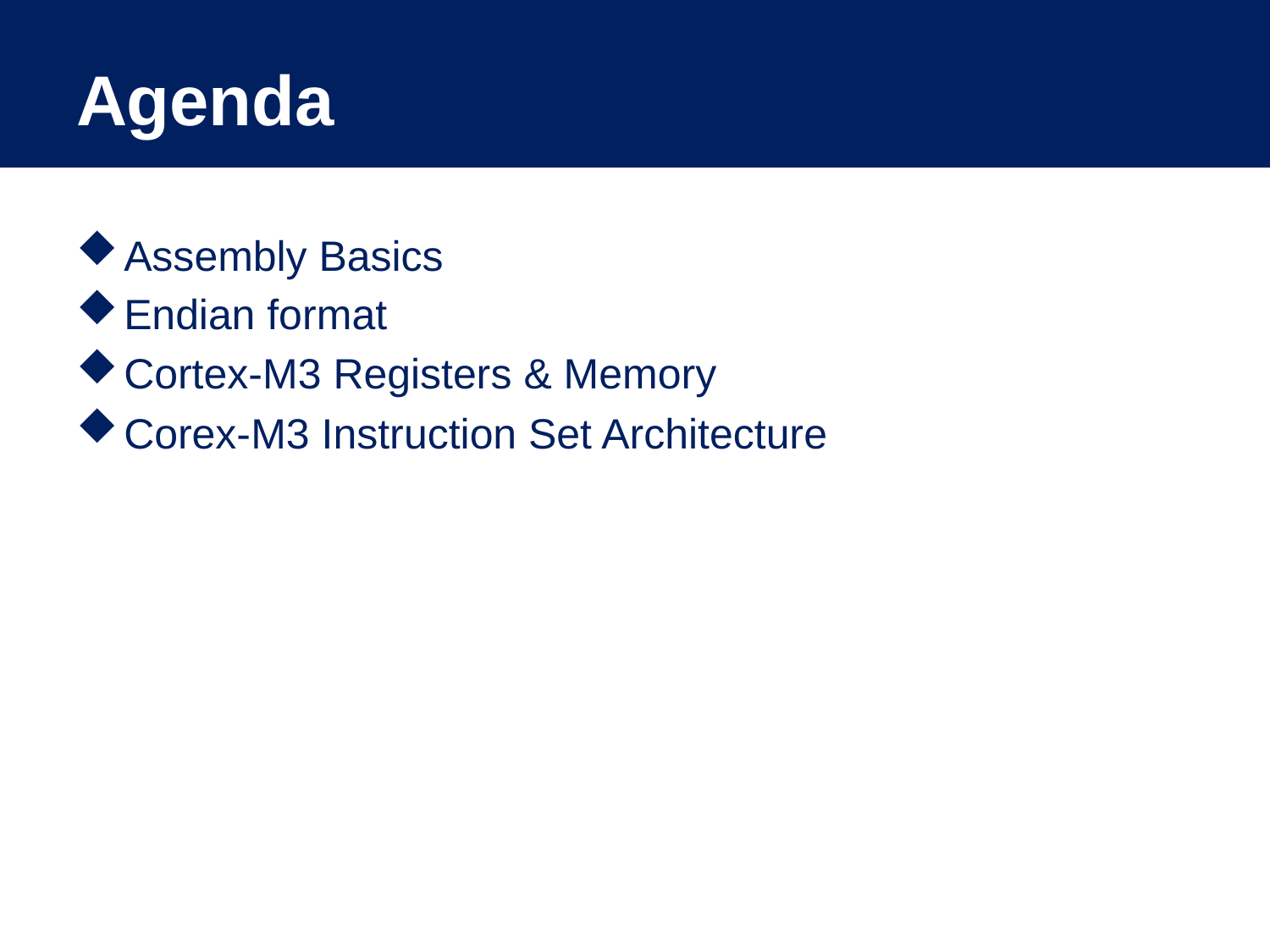

# Agenda
Assembly Basics
Endian format
Cortex-M3 Registers & Memory
Corex-M3 Instruction Set Architecture